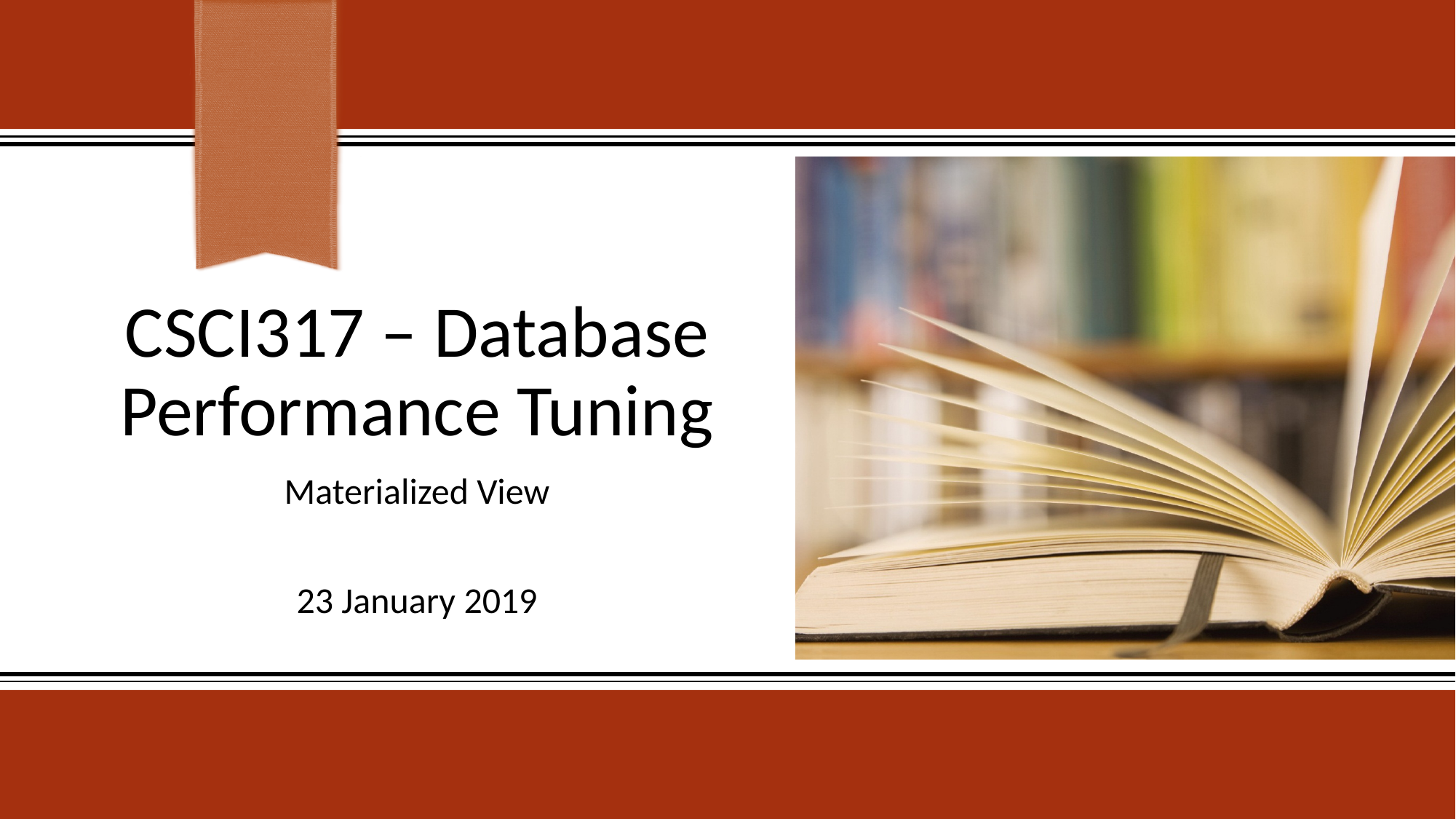

# CSCI317 – Database Performance Tuning
Materialized View

23 January 2019